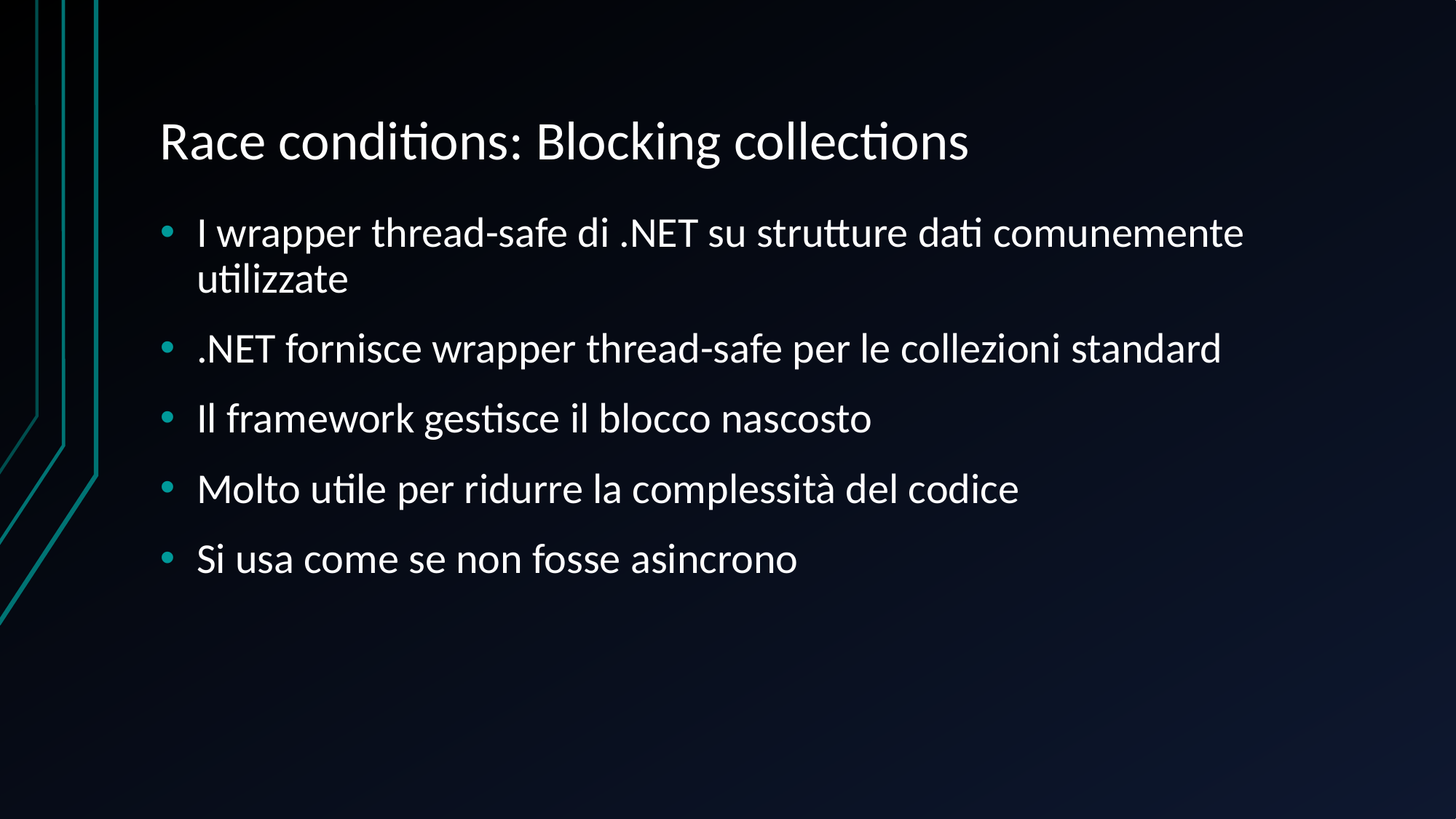

# Race conditions: Blocking collections
I wrapper thread-safe di .NET su strutture dati comunemente utilizzate
.NET fornisce wrapper thread-safe per le collezioni standard
Il framework gestisce il blocco nascosto
Molto utile per ridurre la complessità del codice
Si usa come se non fosse asincrono